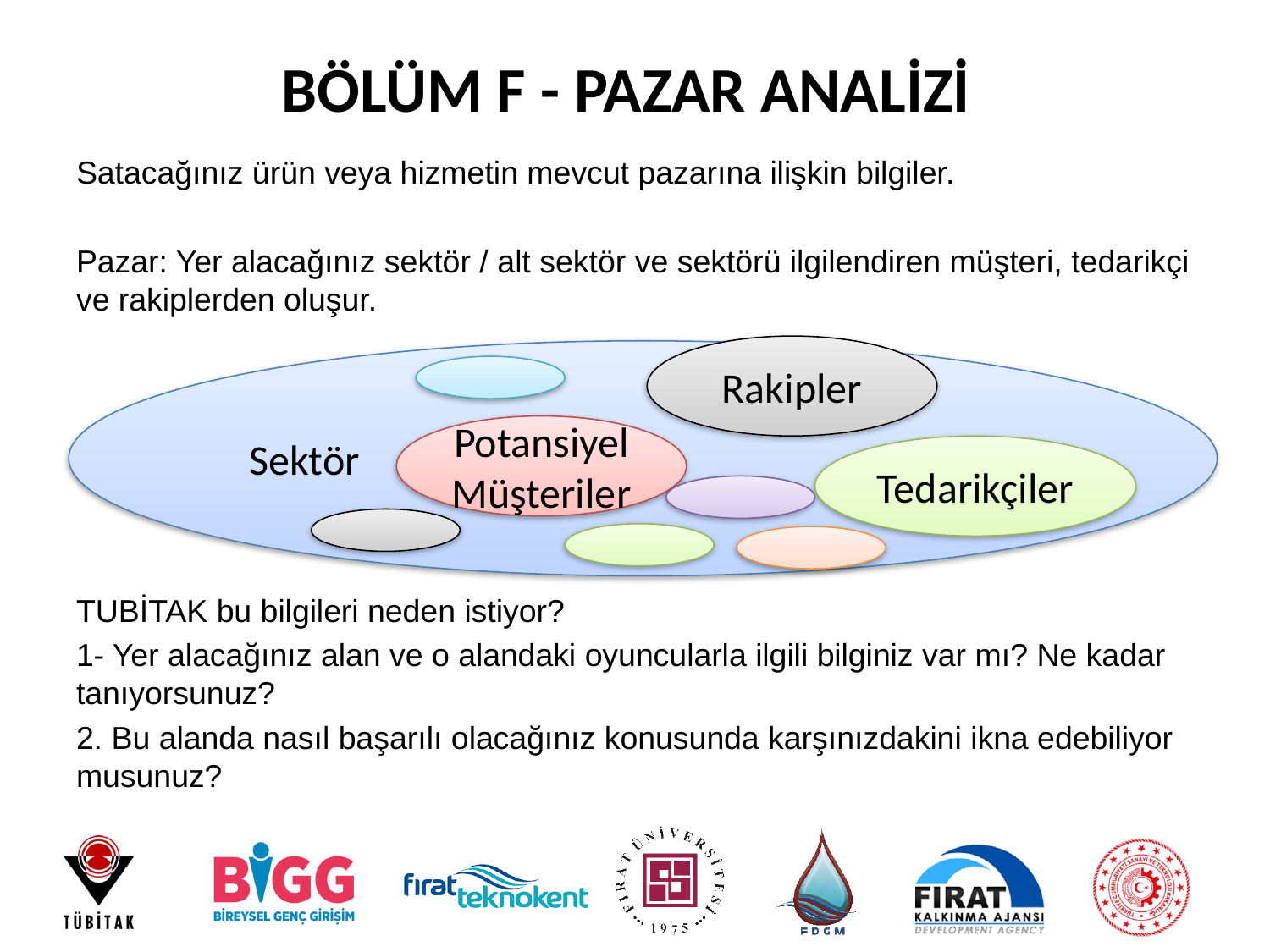

# BÖLÜM F - PAZAR ANALİZİ
Satacağınız ürün veya hizmetin mevcut pazarına ilişkin bilgiler.

Pazar: Yer alacağınız sektör / alt sektör ve sektörü ilgilendiren müşteri, tedarikçi ve rakiplerden oluşur.

TUBİTAK bu bilgileri neden istiyor?
1- Yer alacağınız alan ve o alandaki oyuncularla ilgili bilginiz var mı? Ne kadar tanıyorsunuz?
2. Bu alanda nasıl başarılı olacağınız konusunda karşınızdakini ikna edebiliyor musunuz?
Rakipler
Sektör

Potansiyel Müşteriler
Tedarikçiler